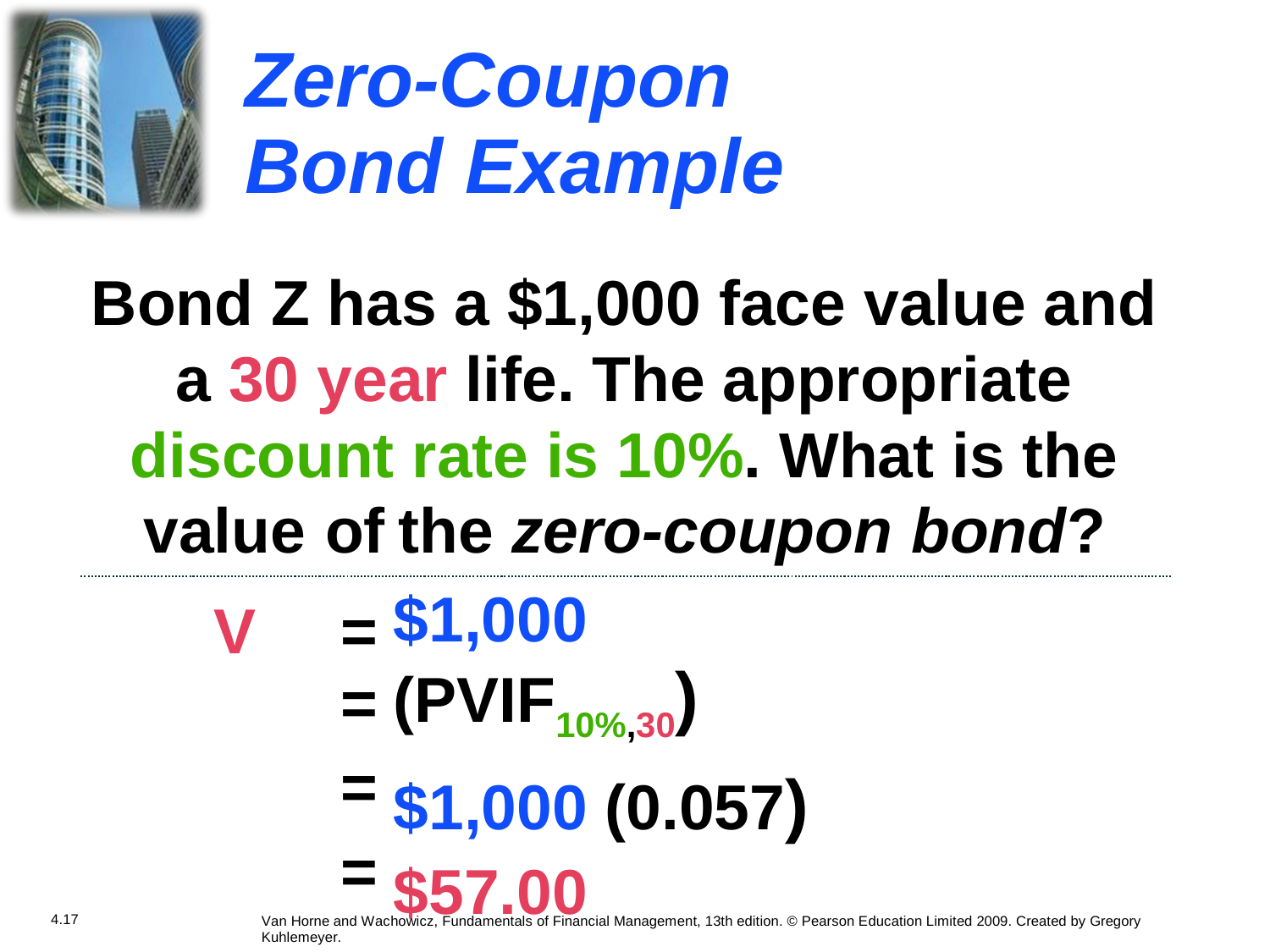

Zero-Coupon
Bond Example
Bond Z has a $1,000 face value and a 30 year life. The appropriate discount rate is 10%. What is the
value
V
of
==
=
=
the zero-coupon
$1,000
(PVIF10%,30)
$1,000 (0.057)
$57.00
bond?

4.17
Van Horne and Wachowicz, Fundamentals of Financial Management, 13th edition. © Pearson Education Limited 2009. Created by Gregory Kuhlemeyer.